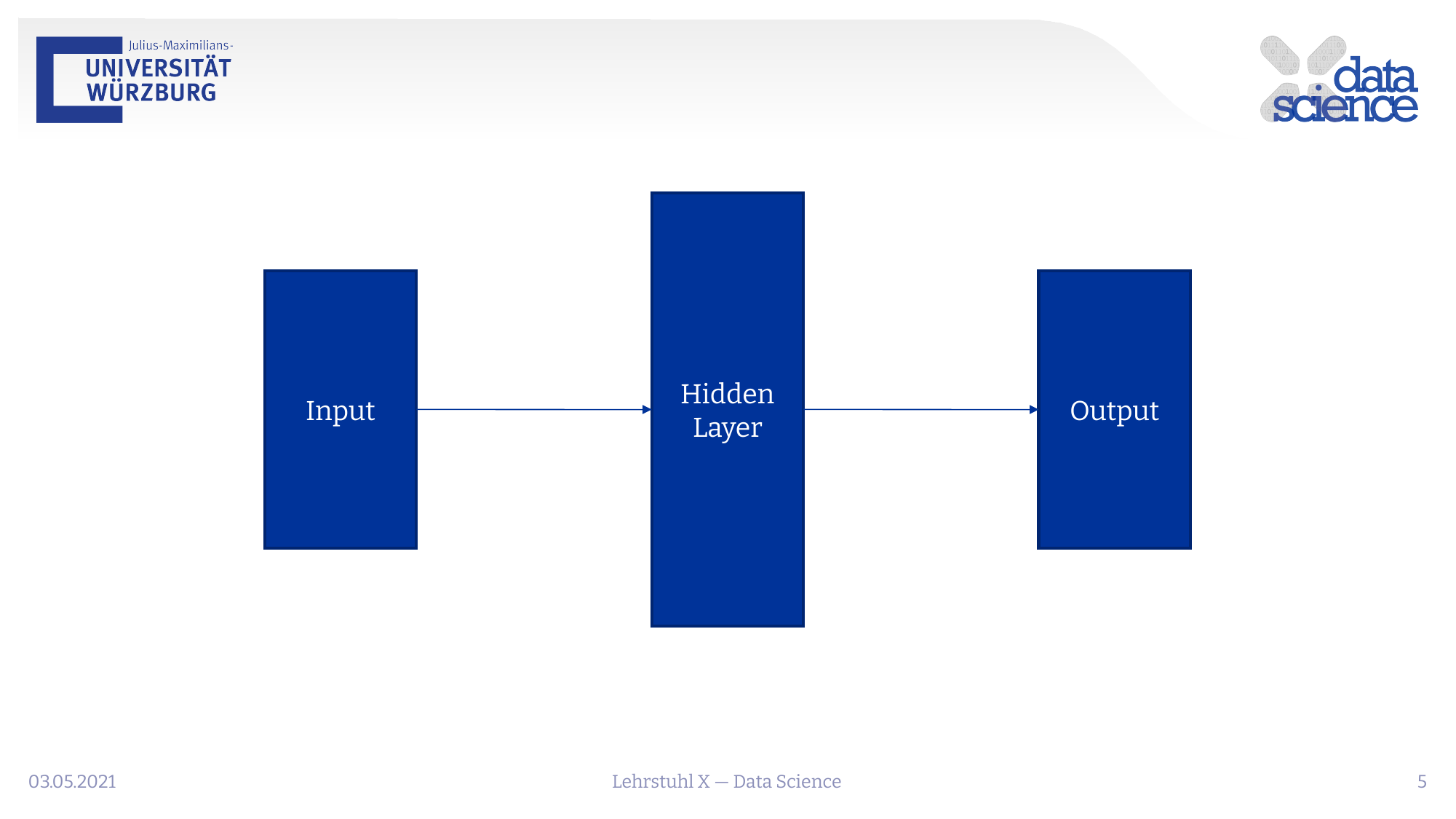

Hidden Layer
Input
Output

03.05.2021
Lehrstuhl X — Data Science
5